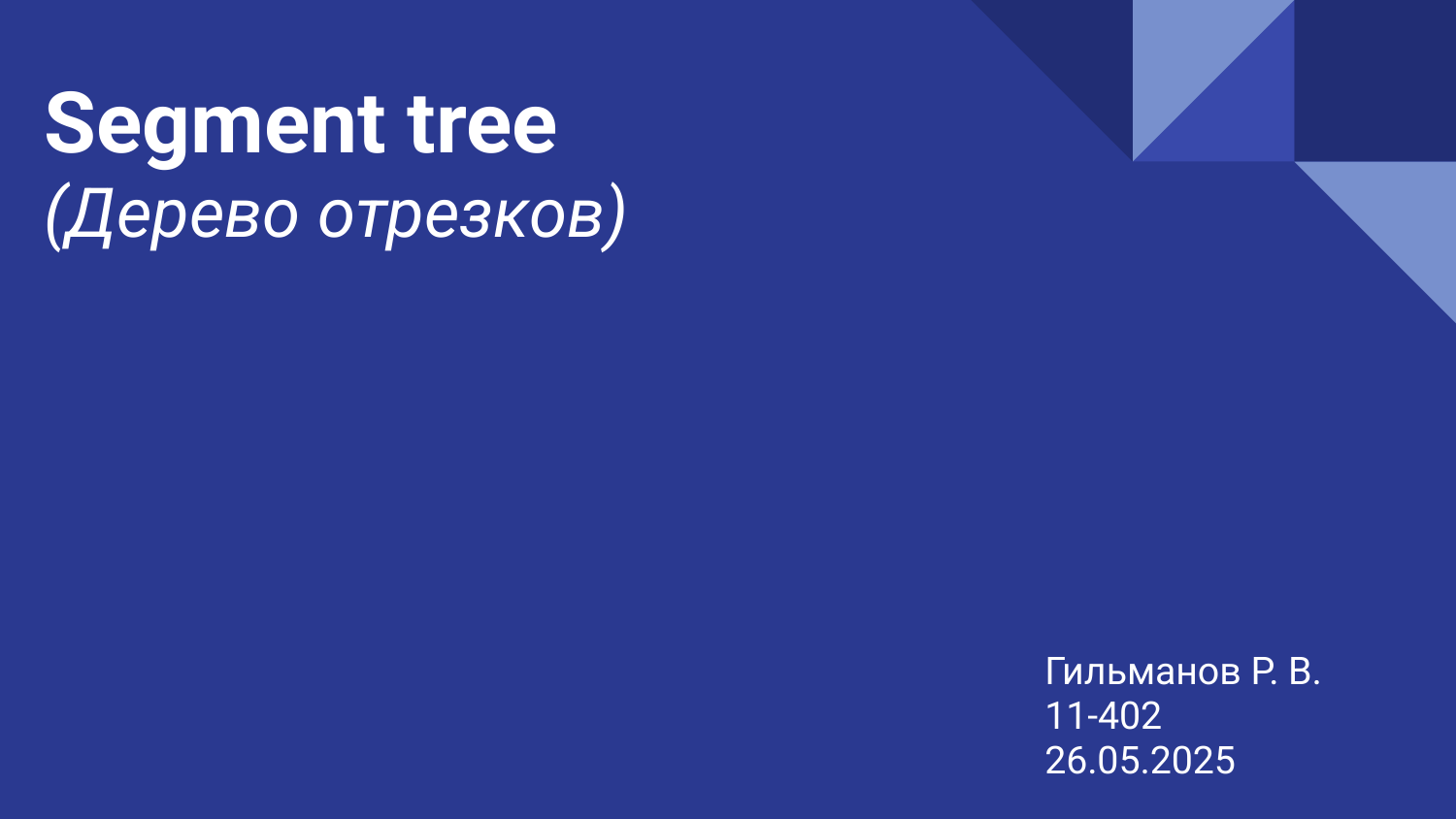

# Segment tree
(Дерево отрезков)
Гильманов Р. В.
11-402
26.05.2025